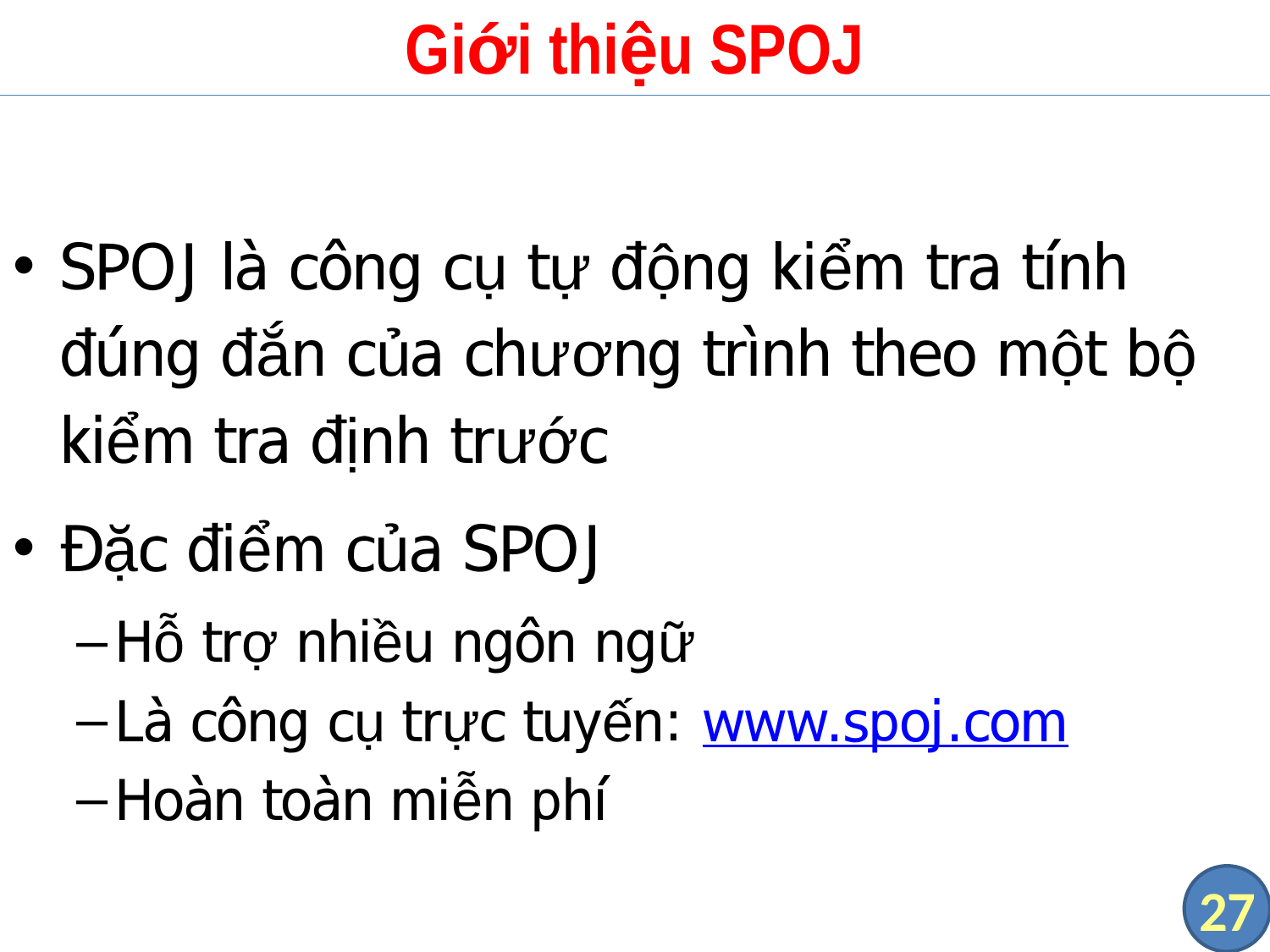

# Giới thiệu SPOJ
SPOJ là công cụ tự động kiểm tra tính đúng đắn của chương trình theo một bộ kiểm tra định trước
Đặc điểm của SPOJ
Hỗ trợ nhiều ngôn ngữ
Là công cụ trực tuyến: www.spoj.com
Hoàn toàn miễn phí
27